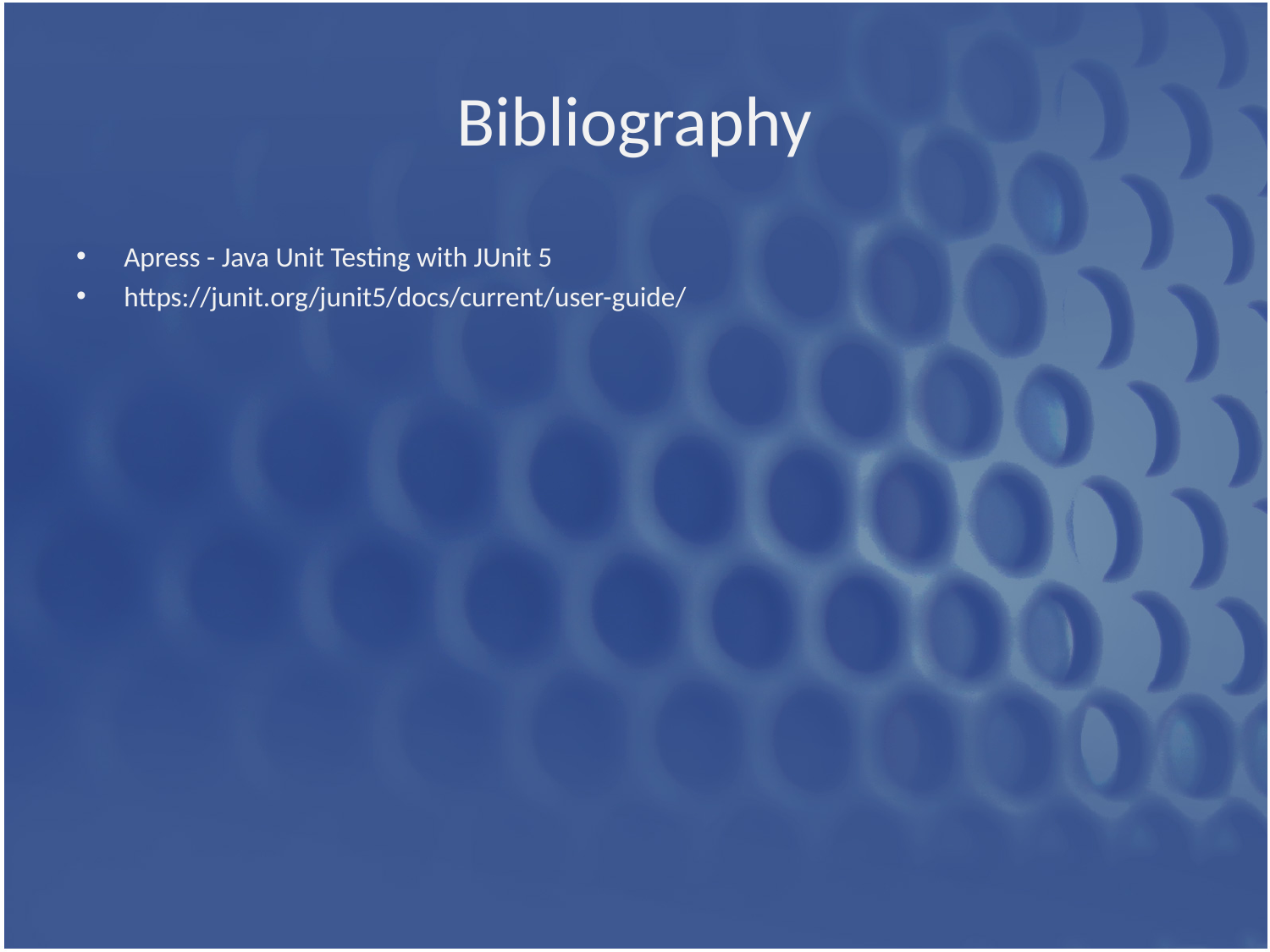

# Bibliography
Apress - Java Unit Testing with JUnit 5
https://junit.org/junit5/docs/current/user-guide/